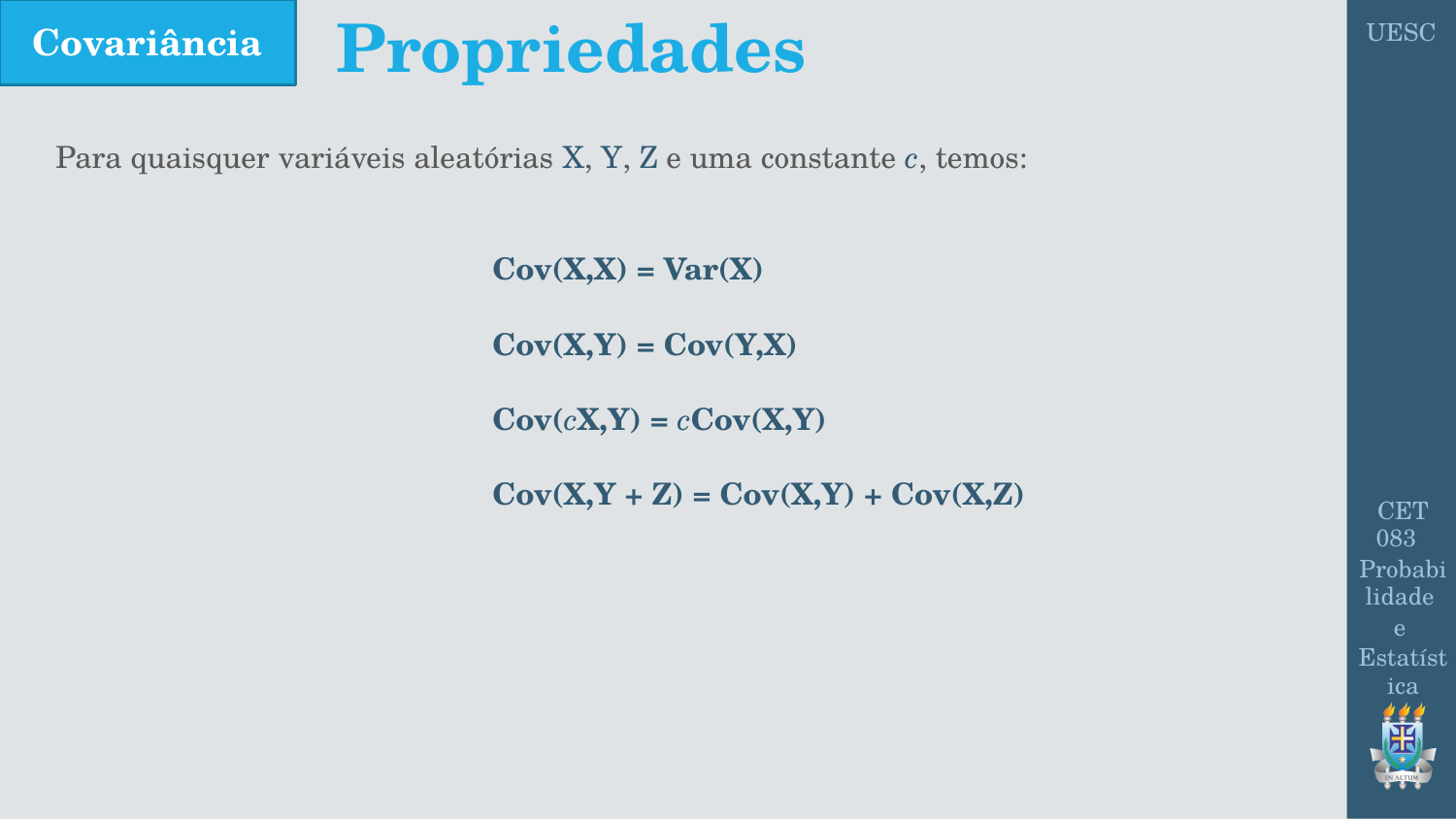

Propriedades

Covariância
Para quaisquer variáveis aleatórias X, Y, Z e uma constante c, temos:

			Cov(X,X) = Var(X)
			Cov(X,Y) = Cov(Y,X)
			Cov(cX,Y) = cCov(X,Y)
			Cov(X,Y + Z) = Cov(X,Y) + Cov(X,Z)